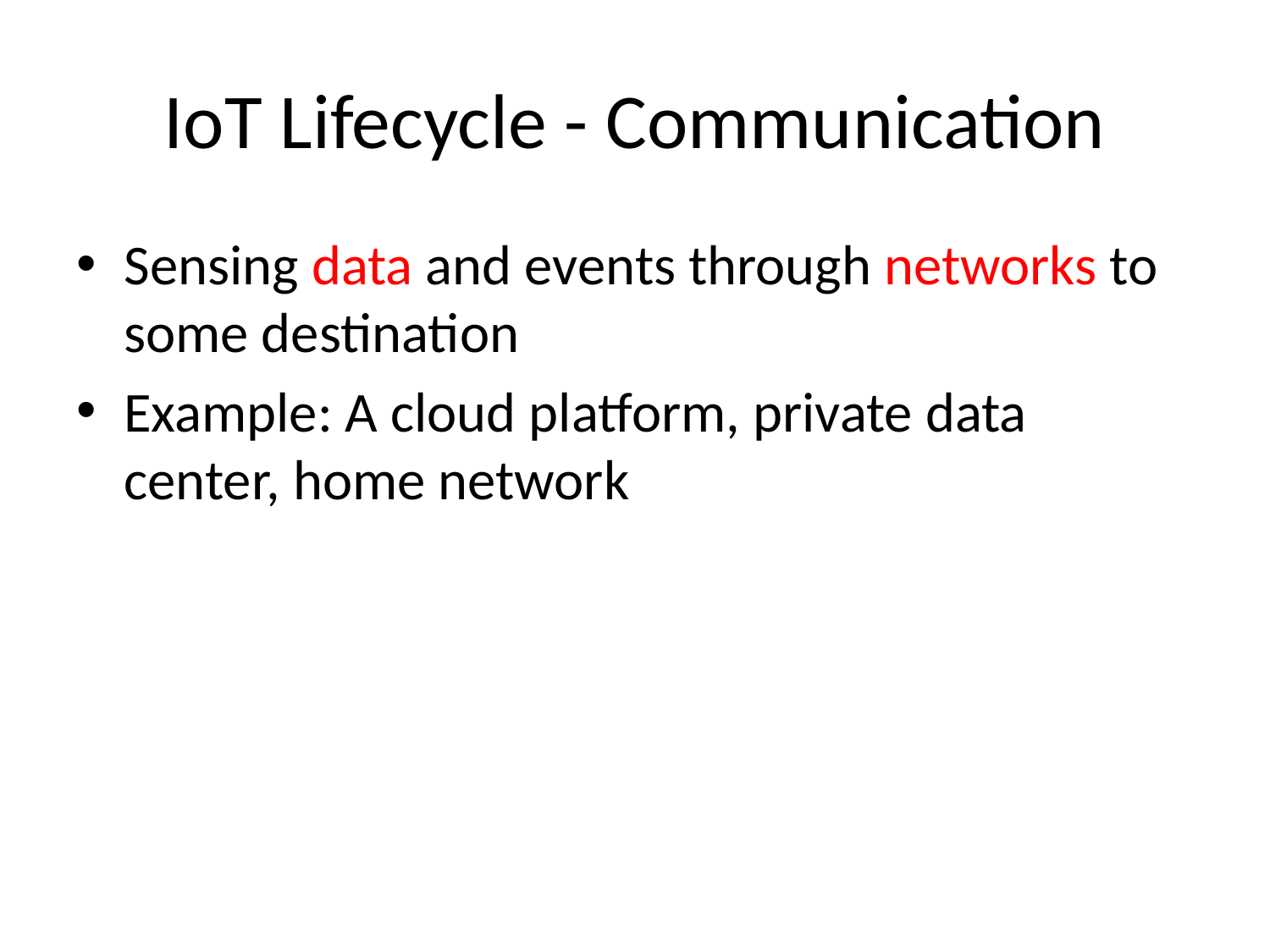

# IoT Lifecycle - Communication
Sensing data and events through networks to some destination
Example: A cloud platform, private data center, home network